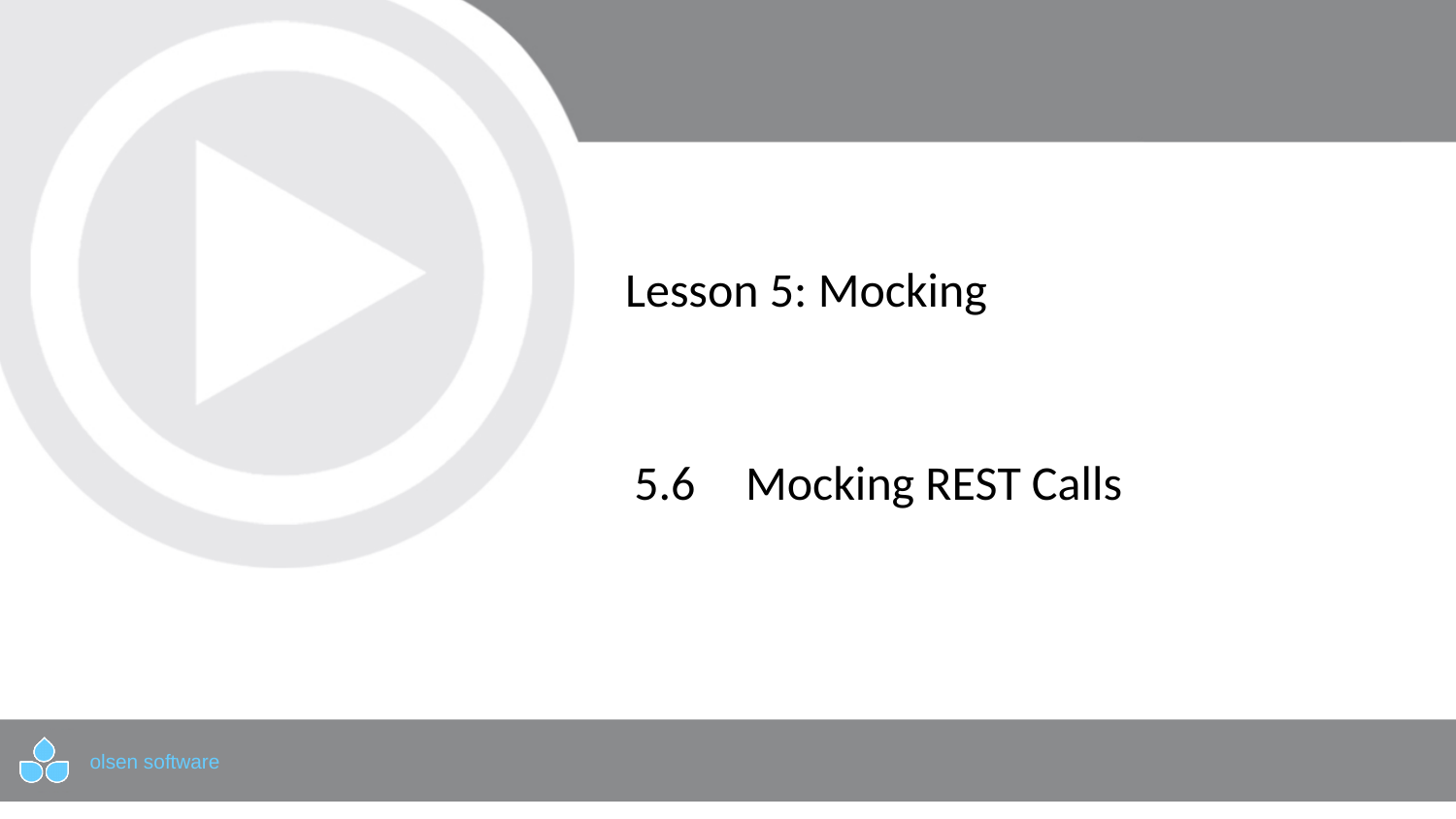

# Lesson 5: Mocking
5.6	 Mocking REST Calls